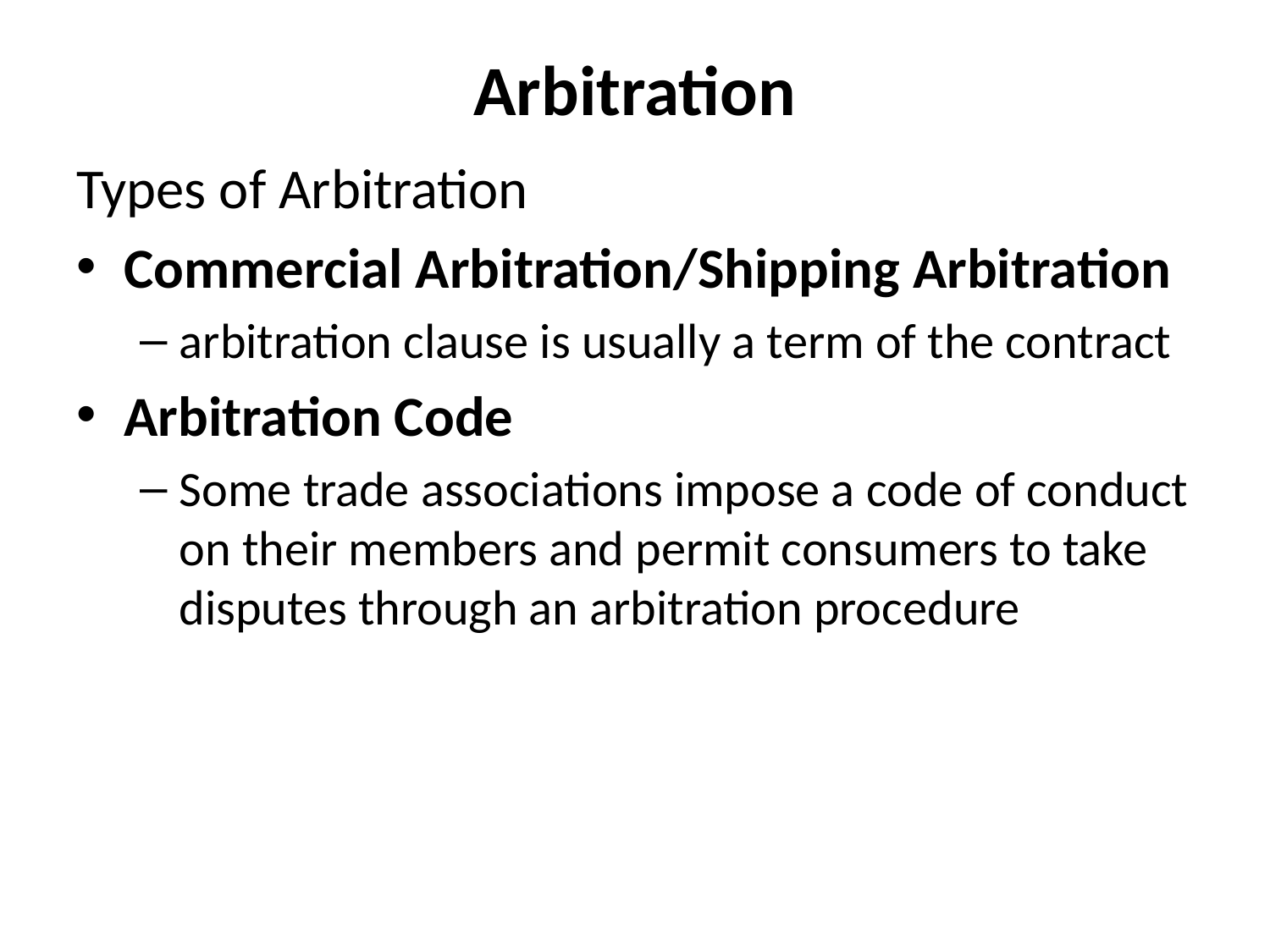

# Arbitration
Types of Arbitration
Commercial Arbitration/Shipping Arbitration
arbitration clause is usually a term of the contract
Arbitration Code
Some trade associations impose a code of conduct on their members and permit consumers to take disputes through an arbitration procedure